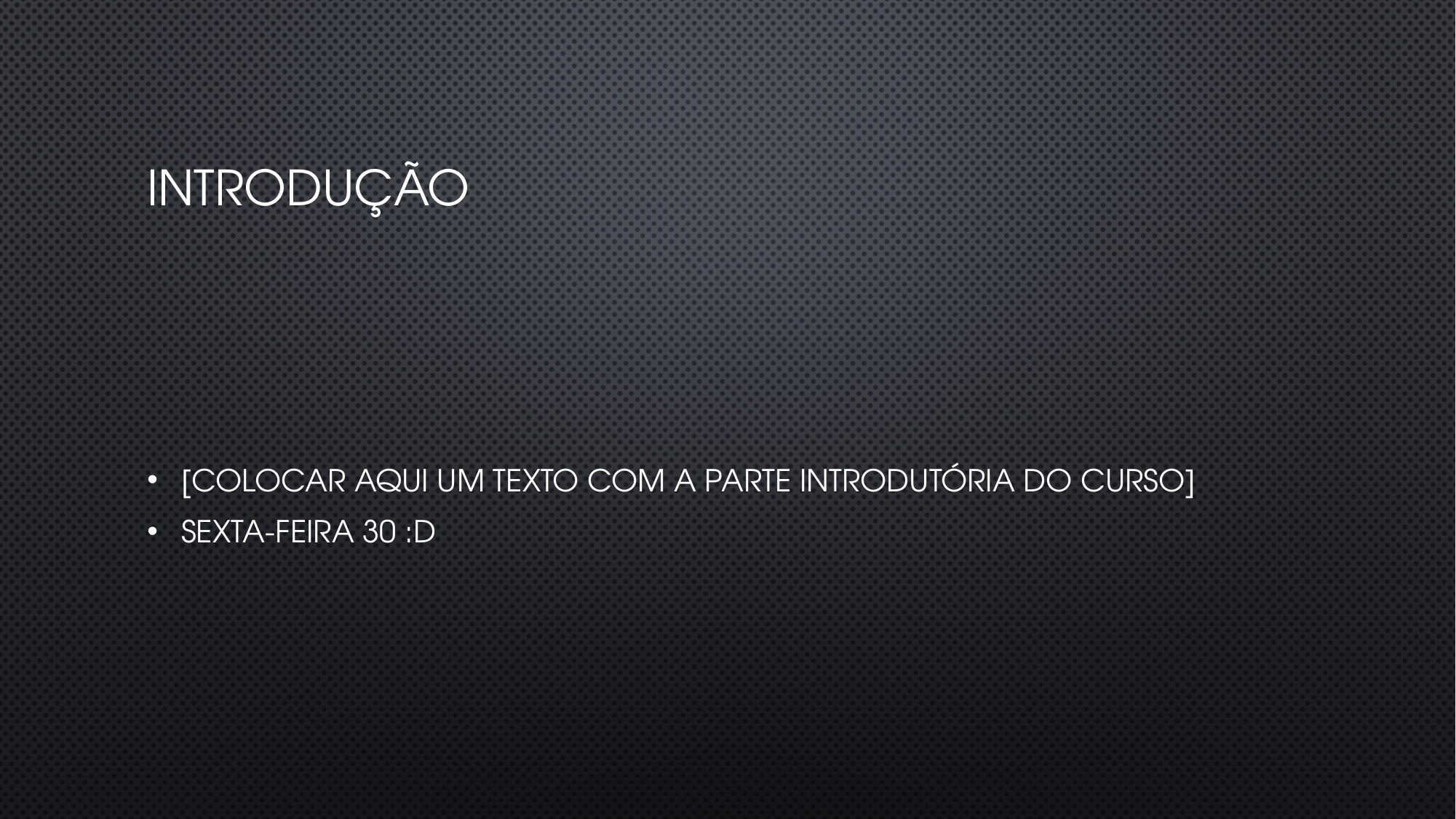

# Introdução
[Colocar aqui um texto com a parte introdutória do curso]
Sexta-feira 30 :D